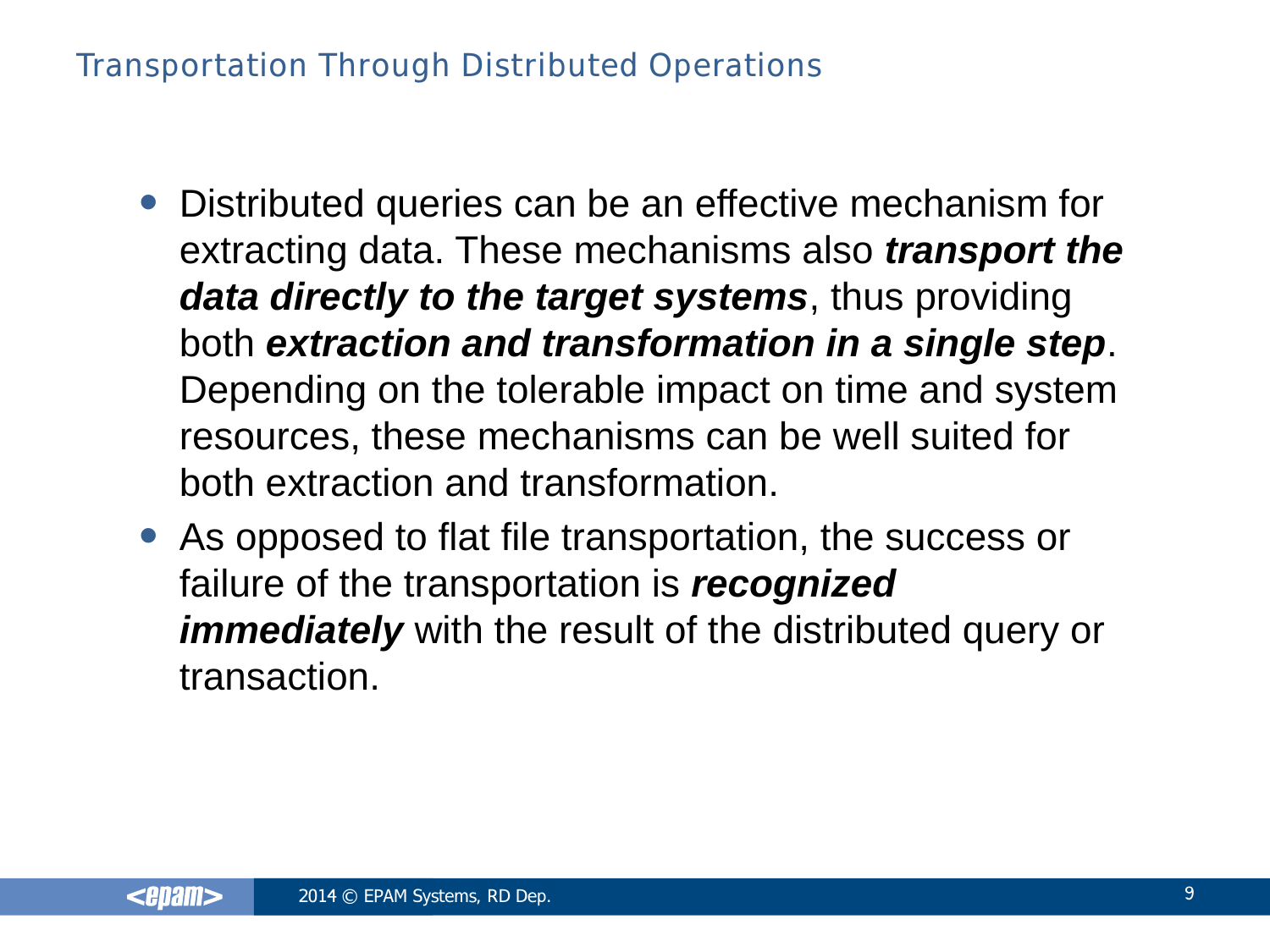

# Transportation Through Distributed Operations
Distributed queries can be an effective mechanism for extracting data. These mechanisms also transport the data directly to the target systems, thus providing both extraction and transformation in a single step. Depending on the tolerable impact on time and system resources, these mechanisms can be well suited for both extraction and transformation.
As opposed to flat file transportation, the success or failure of the transportation is recognized immediately with the result of the distributed query or transaction.
9
2014 © EPAM Systems, RD Dep.